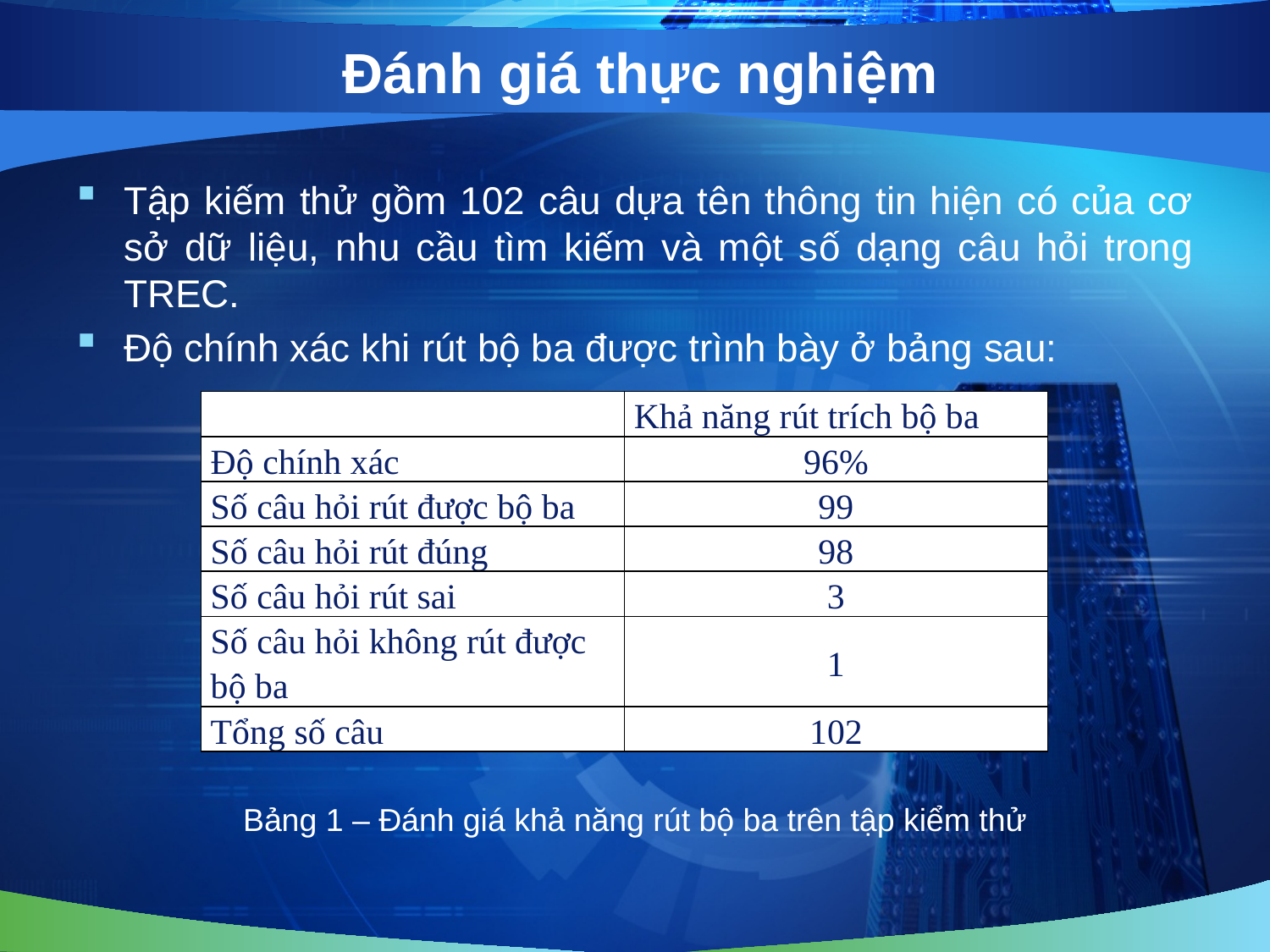

# Đánh giá thực nghiệm
Tập kiếm thử gồm 102 câu dựa tên thông tin hiện có của cơ sở dữ liệu, nhu cầu tìm kiếm và một số dạng câu hỏi trong TREC.
Độ chính xác khi rút bộ ba được trình bày ở bảng sau:

|  | Khả năng rút trích bộ ba |
| --- | --- |
| Độ chính xác | 96% |
| Số câu hỏi rút được bộ ba | 99 |
| Số câu hỏi rút đúng | 98 |
| Số câu hỏi rút sai | 3 |
| Số câu hỏi không rút được bộ ba | 1 |
| Tổng số câu | 102 |
Bảng 1 – Đánh giá khả năng rút bộ ba trên tập kiểm thử